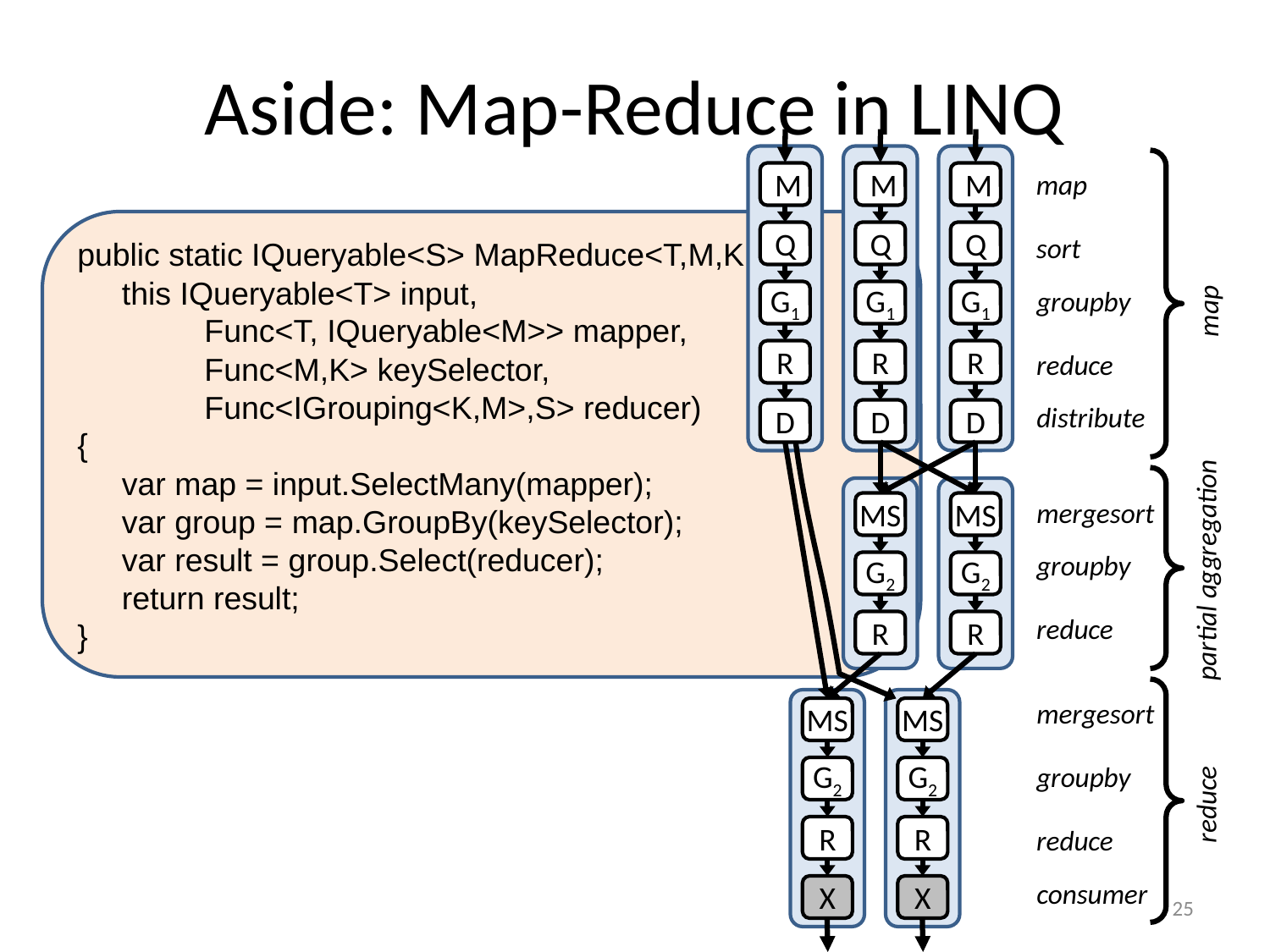

# Aside: Map-Reduce in LINQ

map
M
M
M
public static IQueryable<S> MapReduce<T,M,K,S>(
     this IQueryable<T> input,
	Func<T, IQueryable<M>> mapper,
	Func<M,K> keySelector,
	Func<IGrouping<K,M>,S> reducer)
{
     var map = input.SelectMany(mapper);
     var group = map.GroupBy(keySelector);
     var result = group.Select(reducer);
     return result;
}
Q
Q
Q
sort
groupby
G1
G1
G1
map
R
R
R
reduce
distribute
D
D
D

mergesort
MS
MS
groupby
partial aggregation
G2
G2
reduce
R
R

mergesort
MS
MS
groupby
G2
G2
reduce
R
R
reduce
consumer
X
X
25